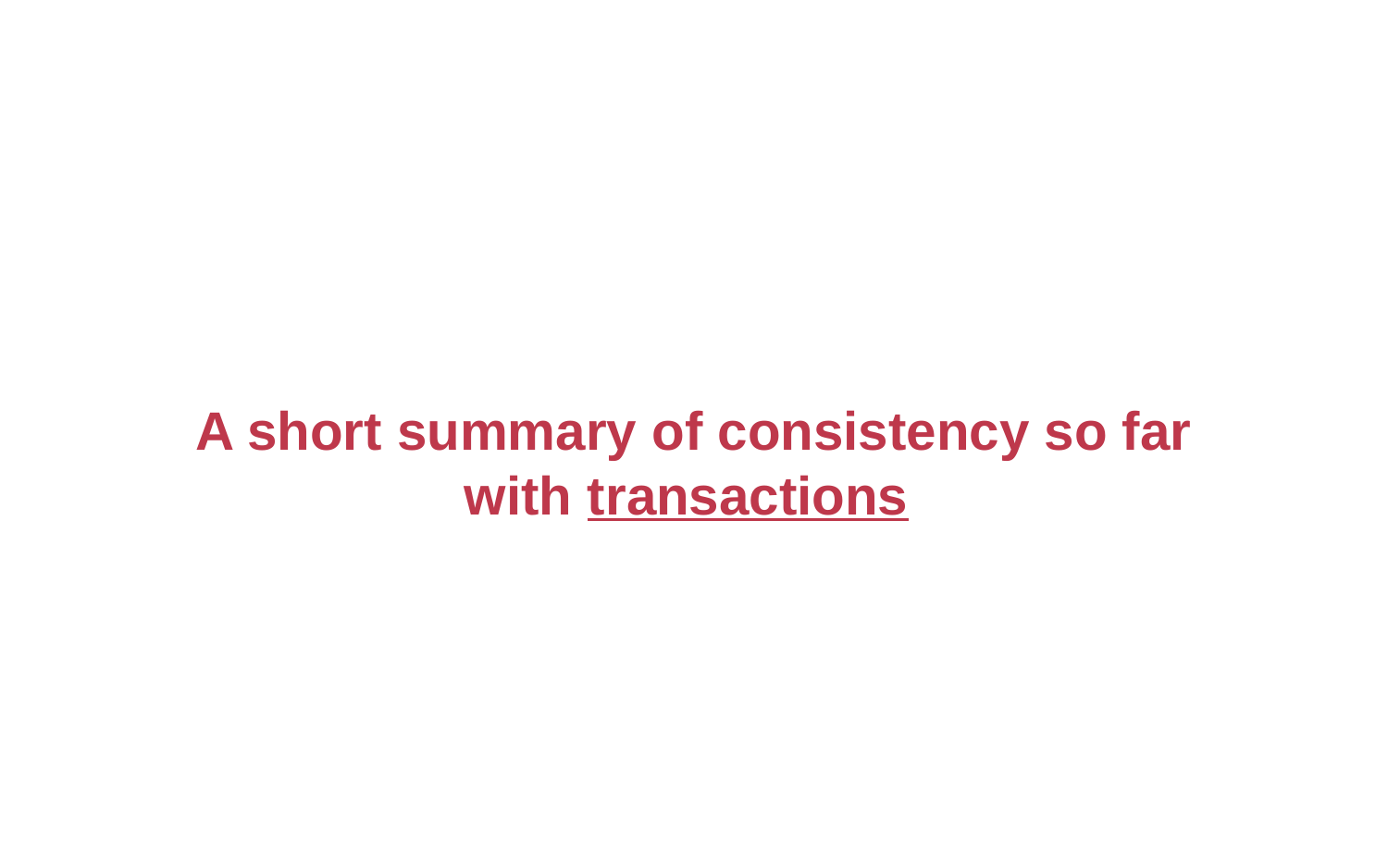

#
A short summary of consistency so far with transactions